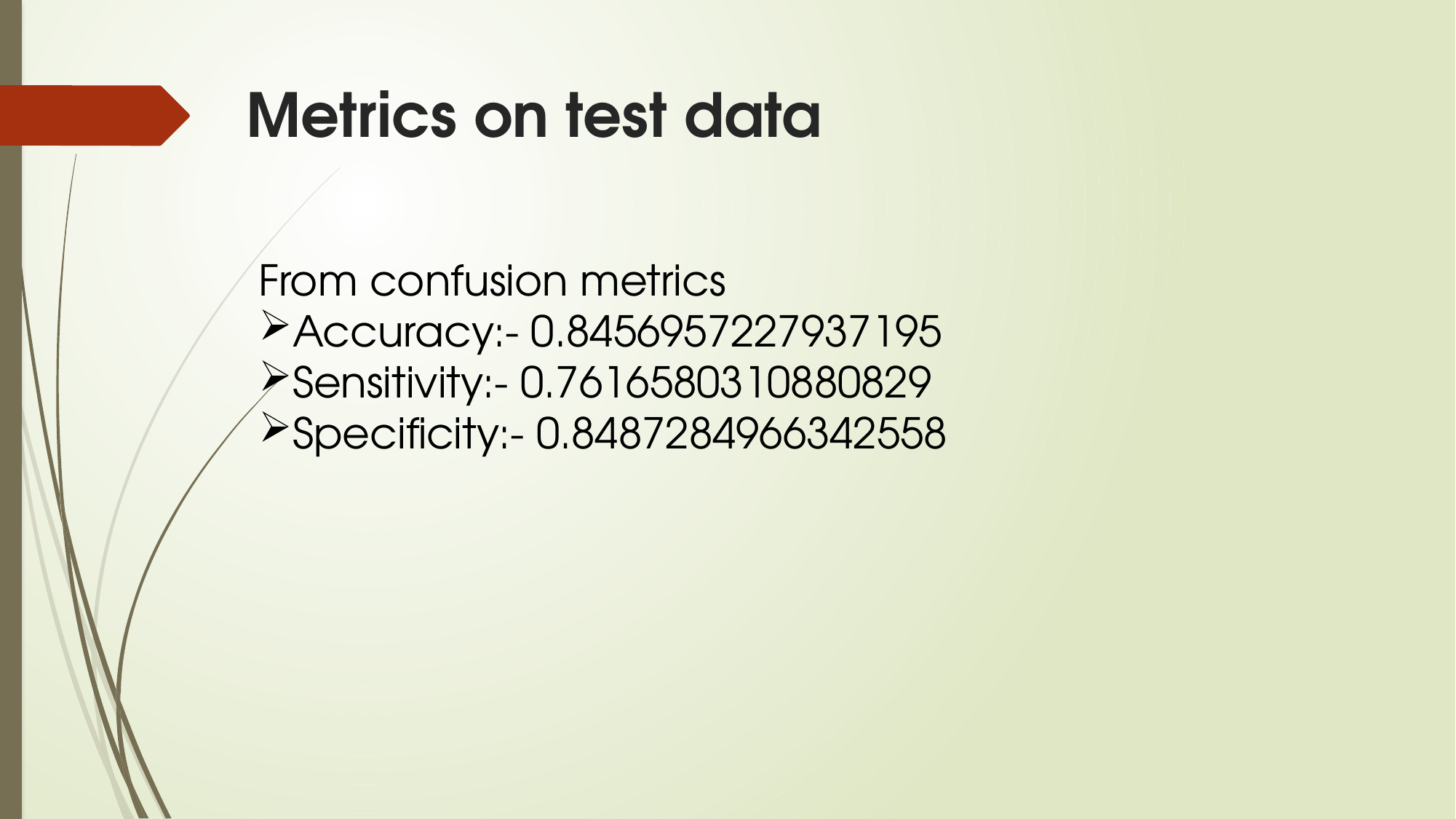

# Metrics on test data
From confusion metrics
Accuracy:- 0.8456957227937195
Sensitivity:- 0.7616580310880829
Specificity:- 0.8487284966342558